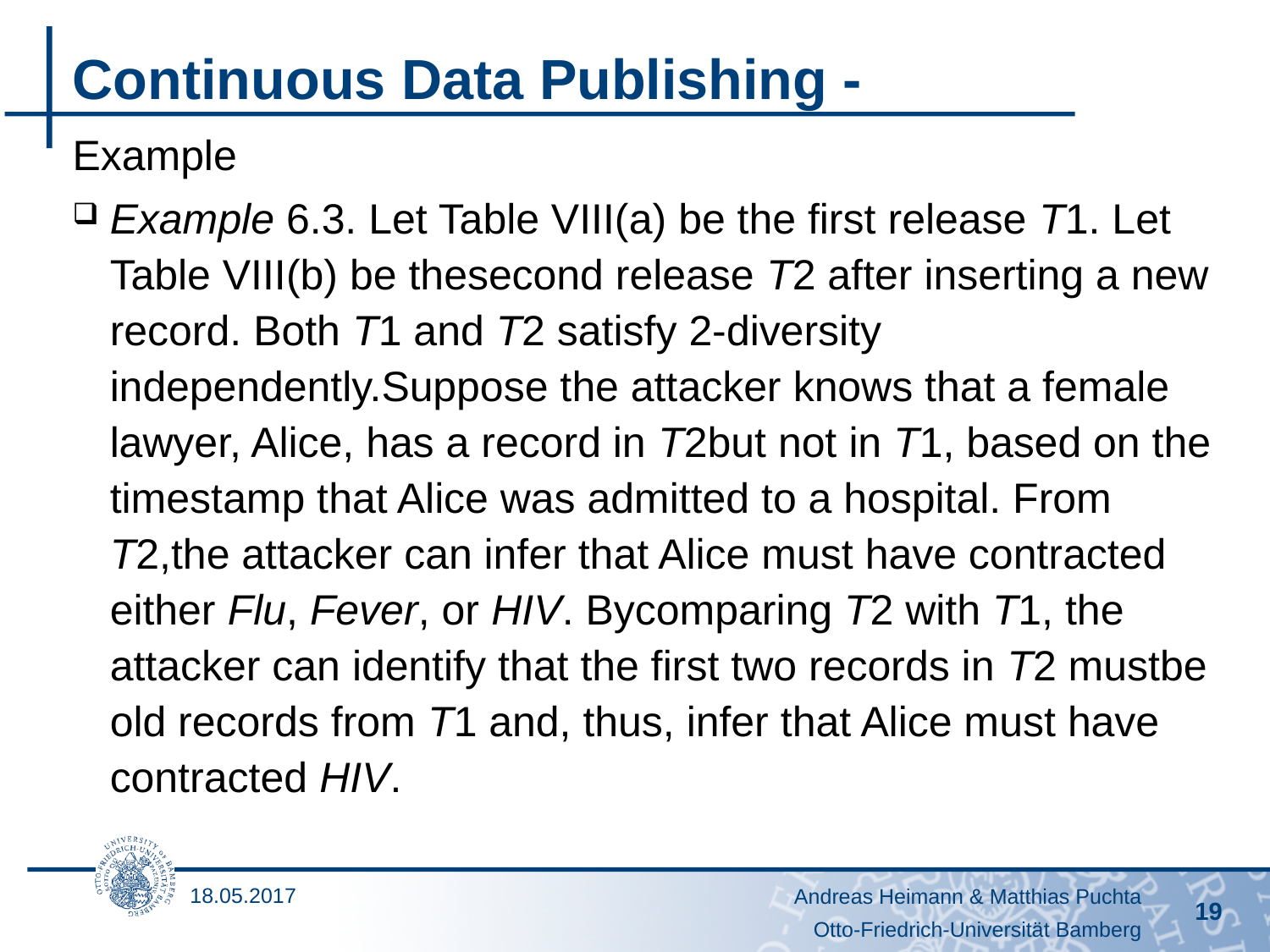

# Continuous Data Publishing -
Example
Example 6.3. Let Table VIII(a) be the first release T1. Let Table VIII(b) be thesecond release T2 after inserting a new record. Both T1 and T2 satisfy 2-diversity independently.Suppose the attacker knows that a female lawyer, Alice, has a record in T2but not in T1, based on the timestamp that Alice was admitted to a hospital. From T2,the attacker can infer that Alice must have contracted either Flu, Fever, or HIV. Bycomparing T2 with T1, the attacker can identify that the first two records in T2 mustbe old records from T1 and, thus, infer that Alice must have contracted HIV.
18.05.2017
Andreas Heimann & Matthias Puchta
19